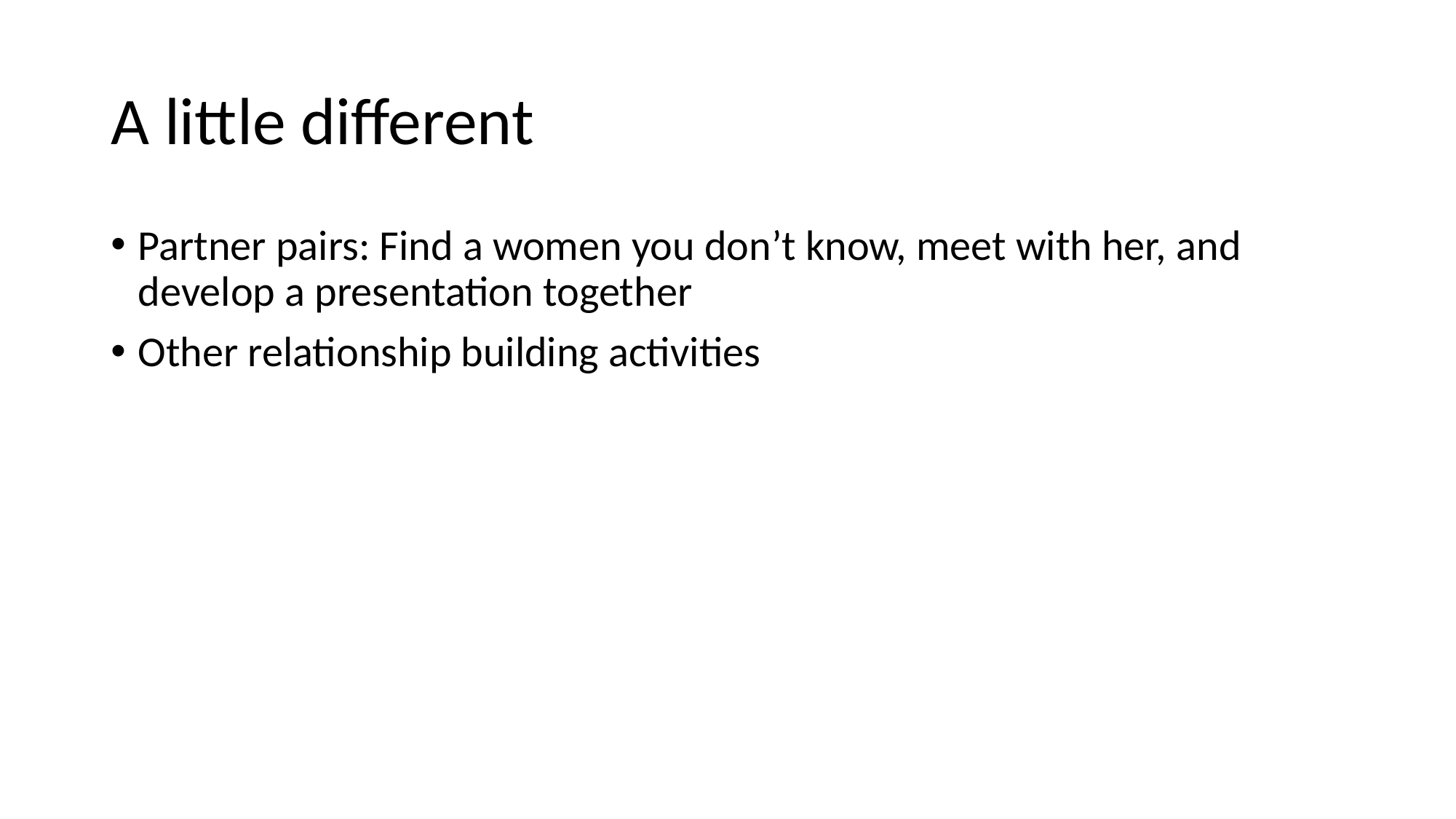

# A little different
Partner pairs: Find a women you don’t know, meet with her, and develop a presentation together
Other relationship building activities